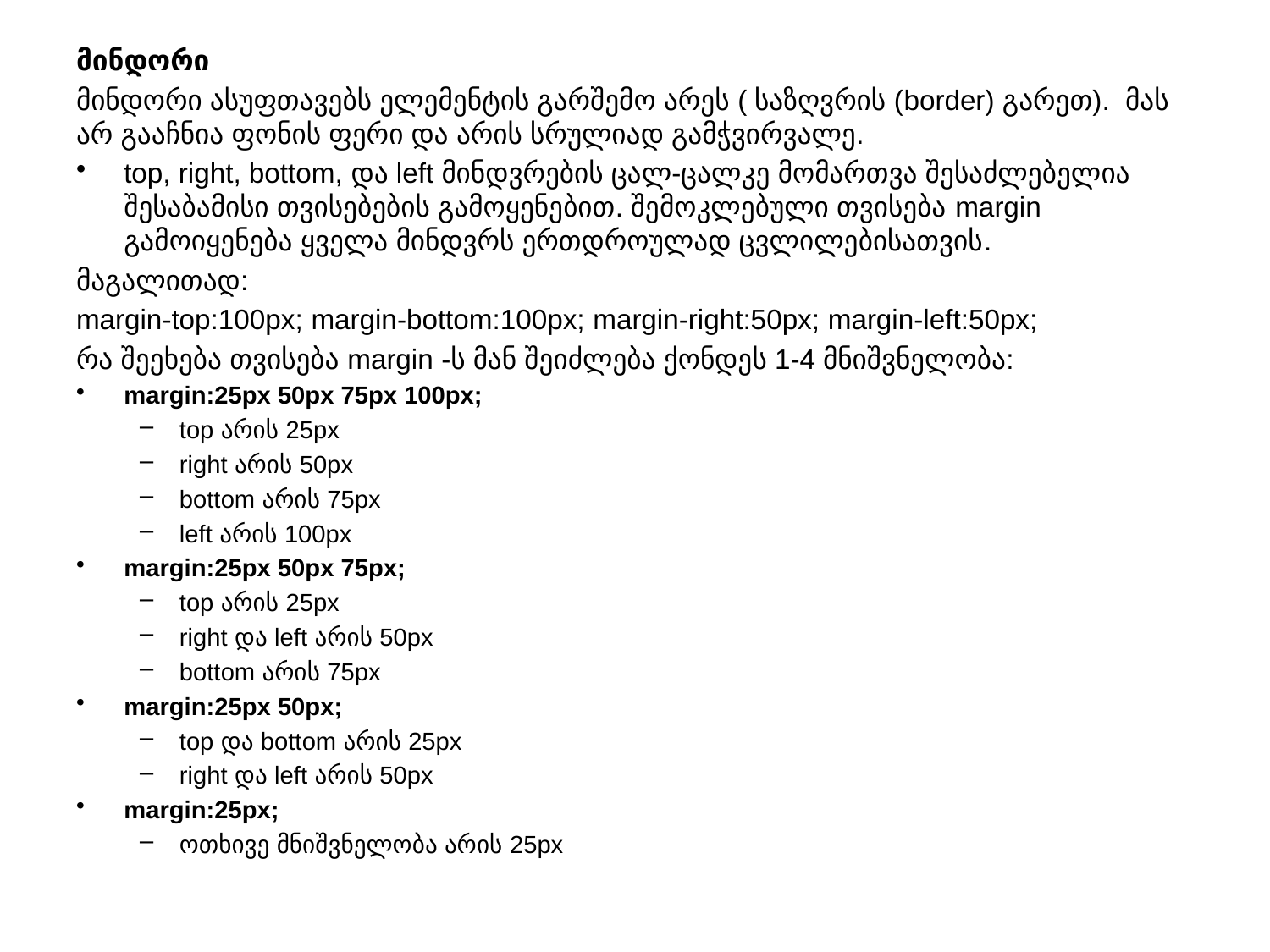

მინდორი
მინდორი ასუფთავებს ელემენტის გარშემო არეს ( საზღვრის (border) გარეთ).  მას არ გააჩნია ფონის ფერი და არის სრულიად გამჭვირვალე.
top, right, bottom, და left მინდვრების ცალ-ცალკე მომართვა შესაძლებელია შესაბამისი თვისებების გამოყენებით. შემოკლებული თვისება margin გამოიყენება ყველა მინდვრს ერთდროულად ცვლილებისათვის.
მაგალითად:
margin-top:100px; margin-bottom:100px; margin-right:50px; margin-left:50px;
რა შეეხება თვისება margin -ს მან შეიძლება ქონდეს 1-4 მნიშვნელობა:
margin:25px 50px 75px 100px;
top არის 25px
right არის 50px
bottom არის 75px
left არის 100px
margin:25px 50px 75px;
top არის 25px
right და left არის 50px
bottom არის 75px
margin:25px 50px;
top და bottom არის 25px
right და left არის 50px
margin:25px;
ოთხივე მნიშვნელობა არის 25px